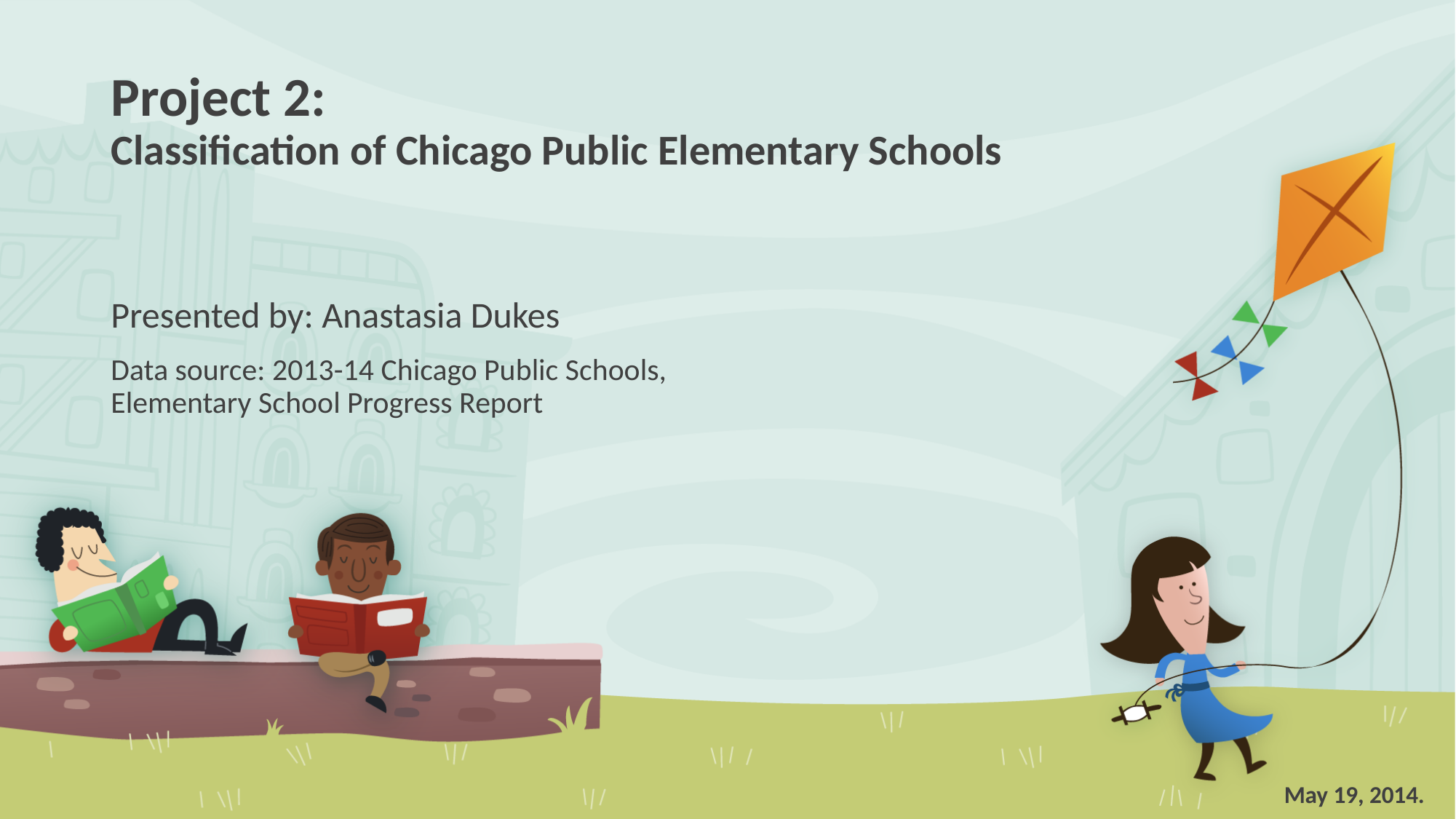

# Project 2: Classification of Chicago Public Elementary Schools
Presented by: Anastasia Dukes
Data source: 2013-14 Chicago Public Schools, Elementary School Progress Report

May 19, 2014.